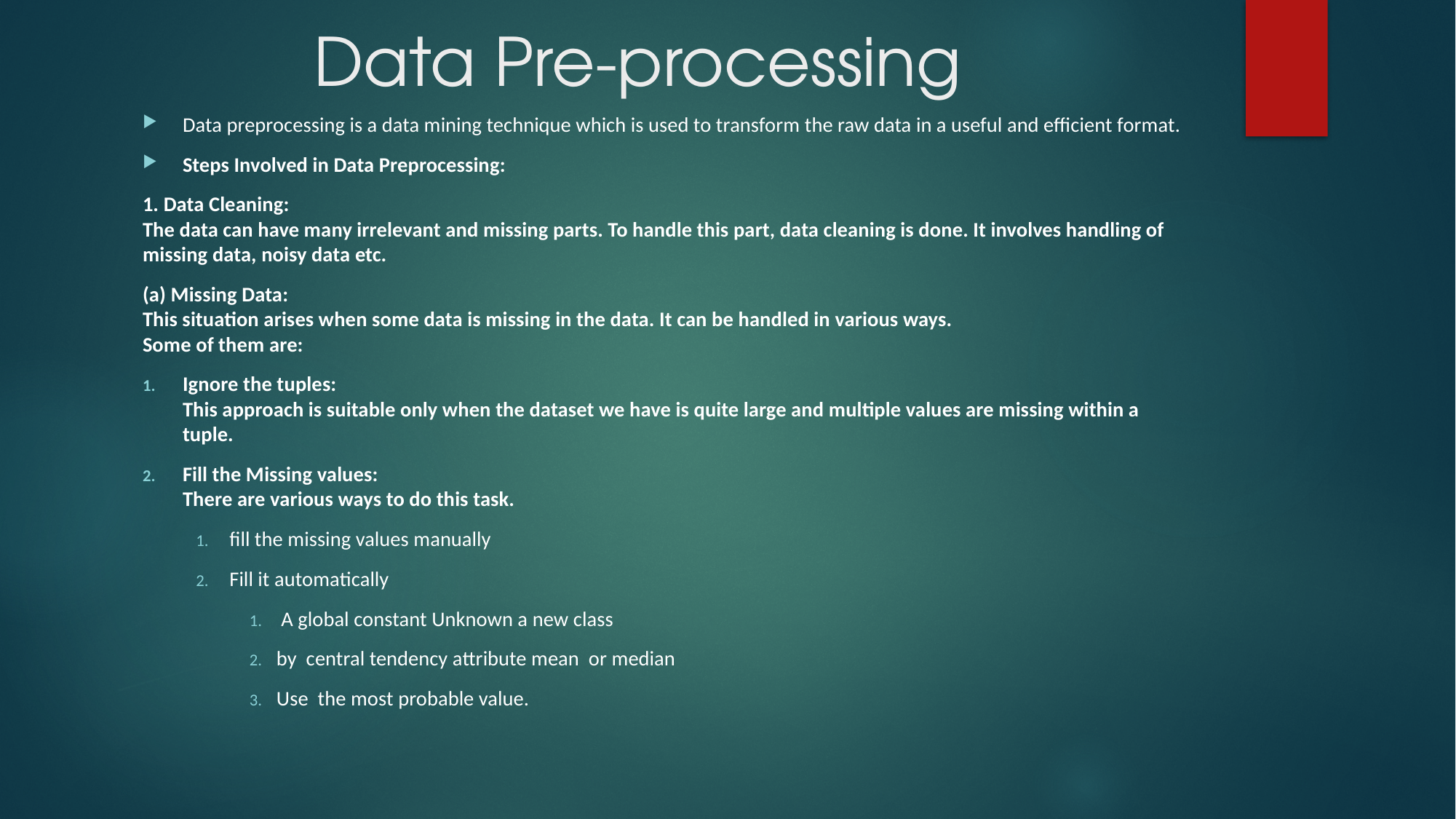

# Data Pre-processing
Data preprocessing is a data mining technique which is used to transform the raw data in a useful and efficient format.
Steps Involved in Data Preprocessing:
1. Data Cleaning: 
The data can have many irrelevant and missing parts. To handle this part, data cleaning is done. It involves handling of missing data, noisy data etc.
(a) Missing Data: 
This situation arises when some data is missing in the data. It can be handled in various ways. 
Some of them are:
Ignore the tuples: 
This approach is suitable only when the dataset we have is quite large and multiple values are missing within a tuple.
Fill the Missing values: 
There are various ways to do this task.
fill the missing values manually
Fill it automatically
 A global constant Unknown a new class
by  central tendency attribute mean  or median
Use  the most probable value.